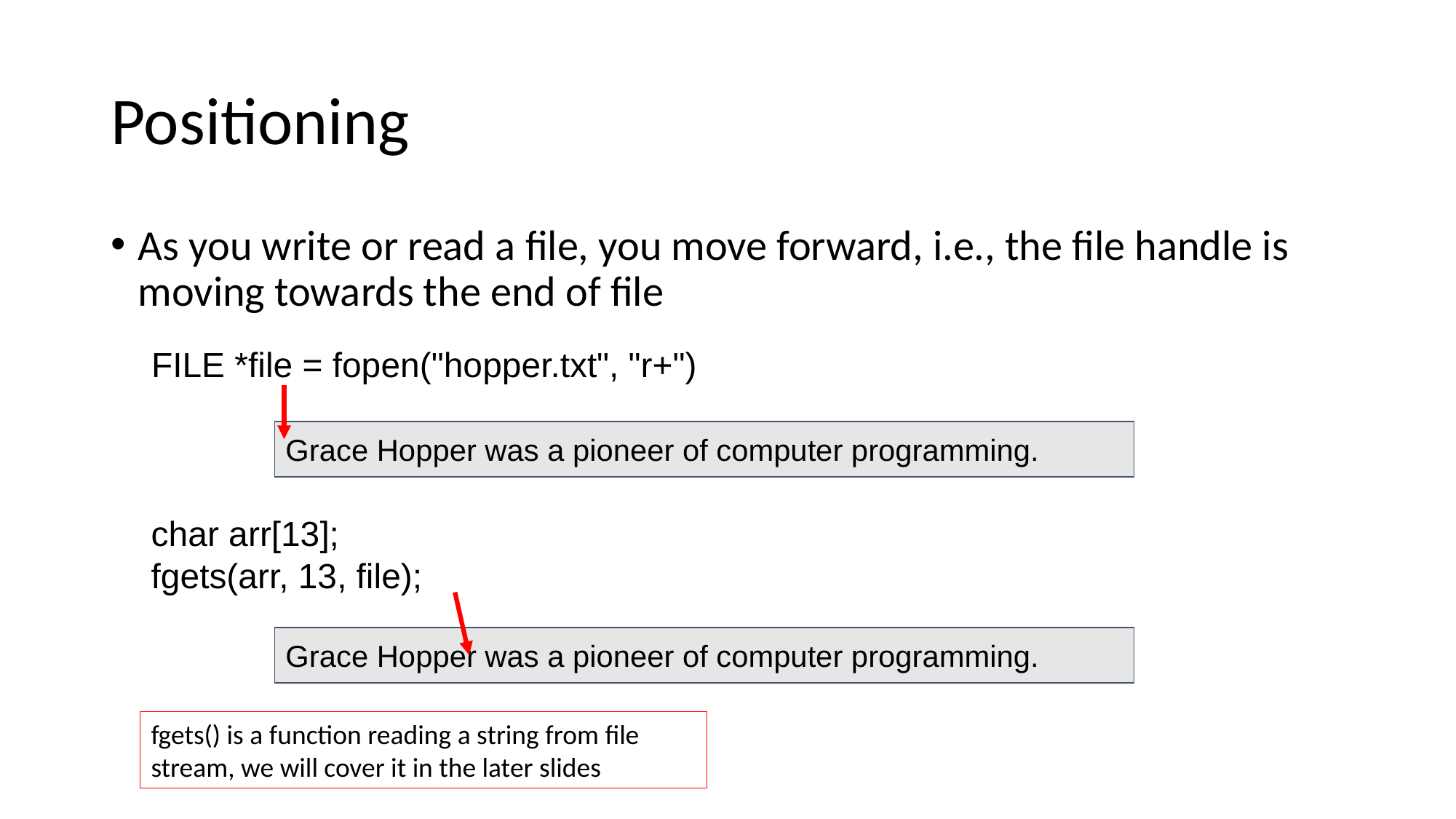

# Positioning
As you write or read a file, you move forward, i.e., the file handle is moving towards the end of file
FILE *file = fopen("hopper.txt", "r+")
Grace Hopper was a pioneer of computer programming.
char arr[13];
fgets(arr, 13, file);
Grace Hopper was a pioneer of computer programming.
fgets() is a function reading a string from file stream, we will cover it in the later slides